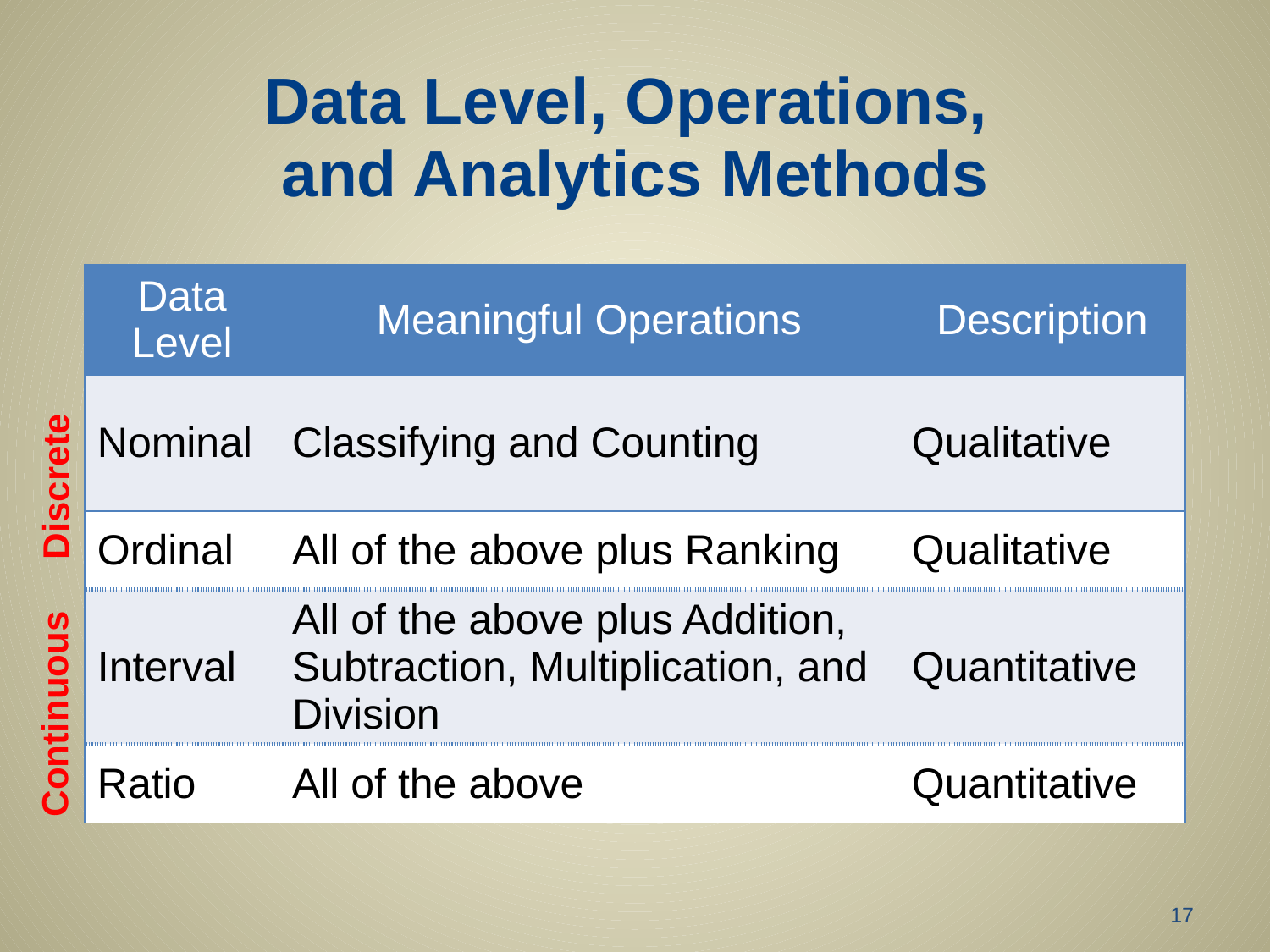

# Data Level, Operations, and Analytics Methods
| Data Level | Meaningful Operations | Description |
| --- | --- | --- |
| Nominal | Classifying and Counting | Qualitative |
| Ordinal | All of the above plus Ranking | Qualitative |
| Interval | All of the above plus Addition, Subtraction, Multiplication, and Division | Quantitative |
| Ratio | All of the above | Quantitative |
Discrete
Continuous
17